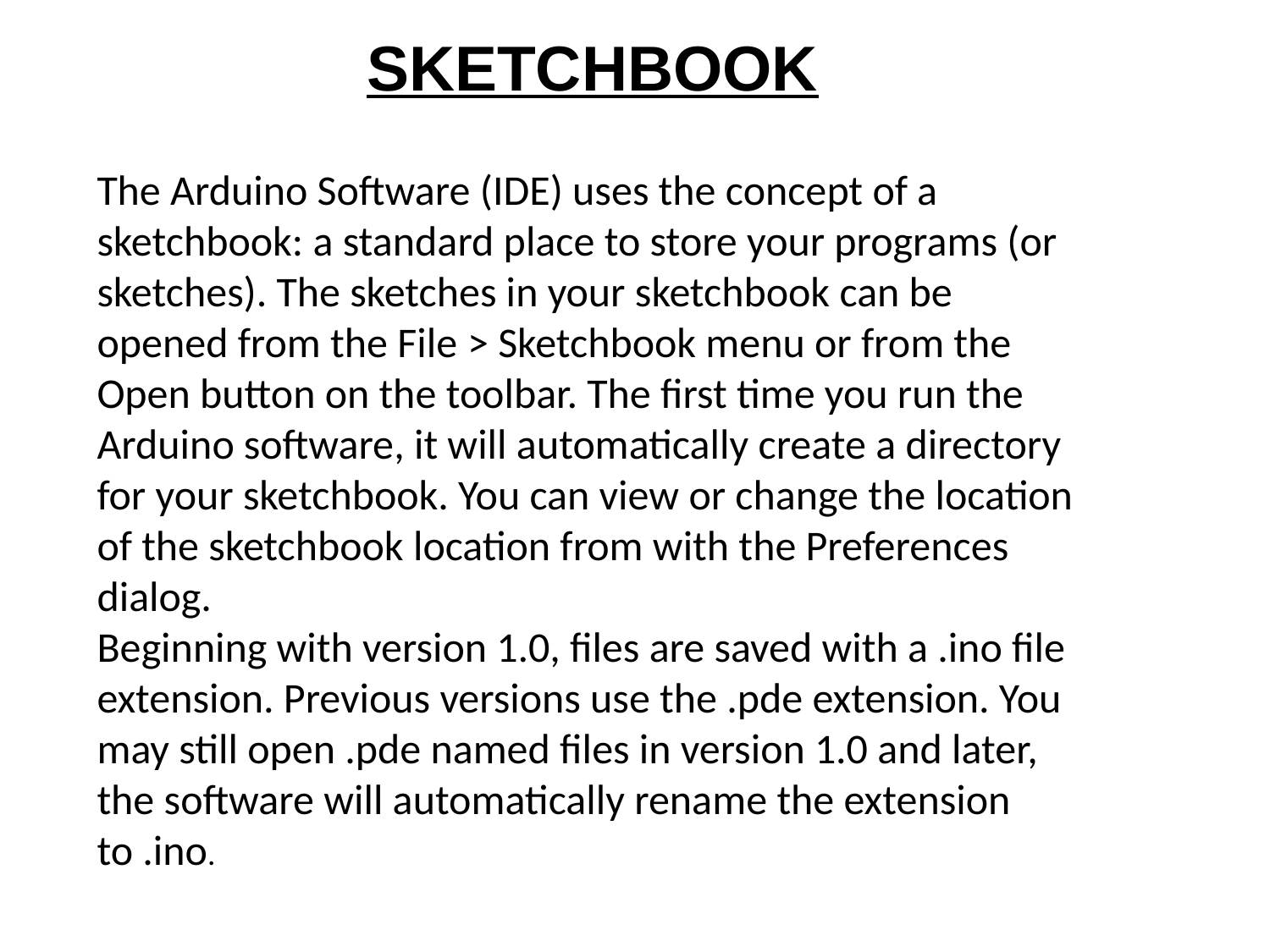

SKETCHBOOK

The Arduino Software (IDE) uses the concept of a sketchbook: a standard place to store your programs (or sketches). The sketches in your sketchbook can be opened from the File > Sketchbook menu or from the Open button on the toolbar. The first time you run the Arduino software, it will automatically create a directory for your sketchbook. You can view or change the location of the sketchbook location from with the Preferences dialog.
Beginning with version 1.0, files are saved with a .ino file extension. Previous versions use the .pde extension. You may still open .pde named files in version 1.0 and later, the software will automatically rename the extension to .ino.